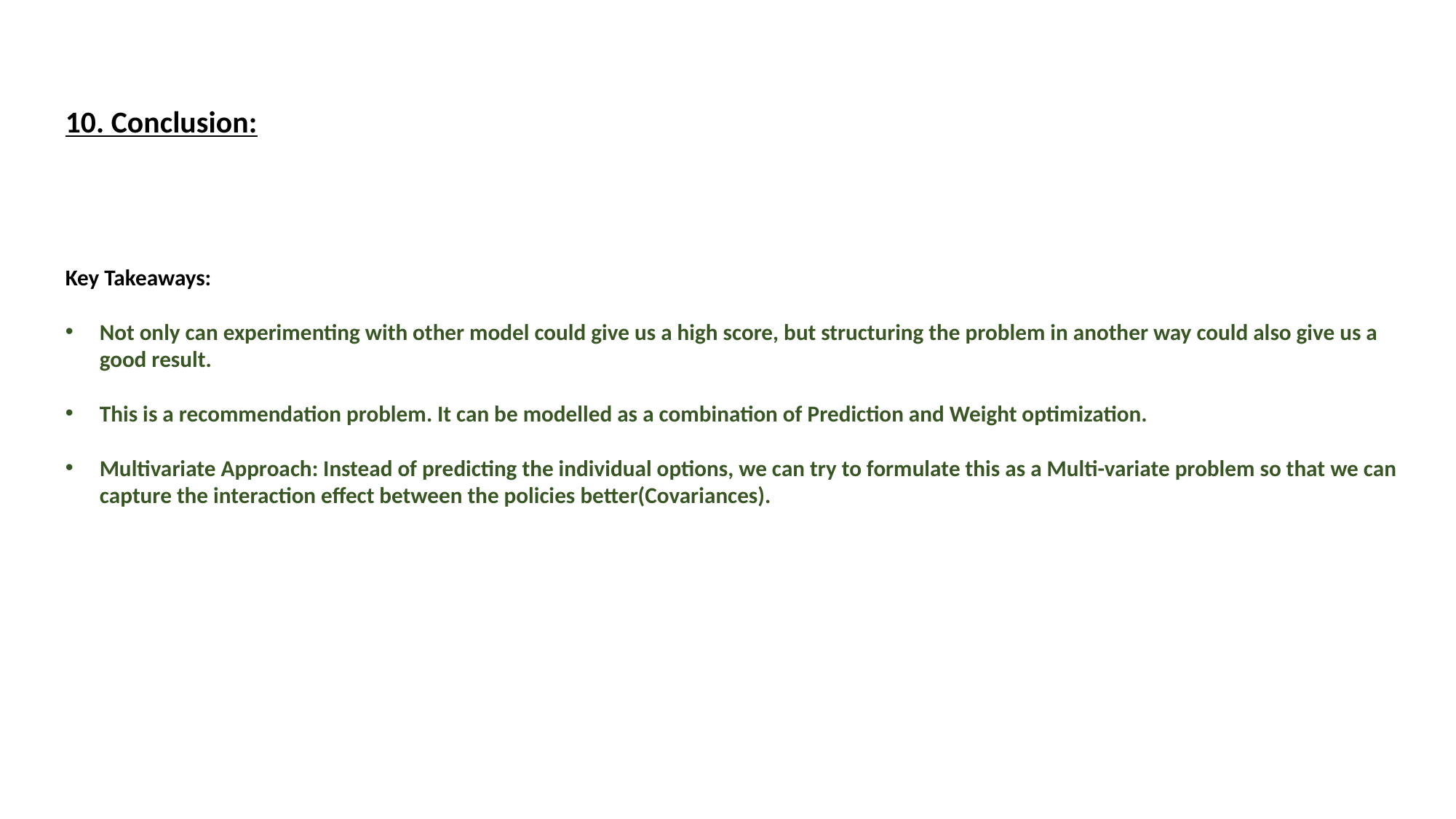

10. Conclusion:

Key Takeaways:

Not only can experimenting with other model could give us a high score, but structuring the problem in another way could also give us a good result.

This is a recommendation problem. It can be modelled as a combination of Prediction and Weight optimization.

Multivariate Approach: Instead of predicting the individual options, we can try to formulate this as a Multi-variate problem so that we can capture the interaction effect between the policies better(Covariances).